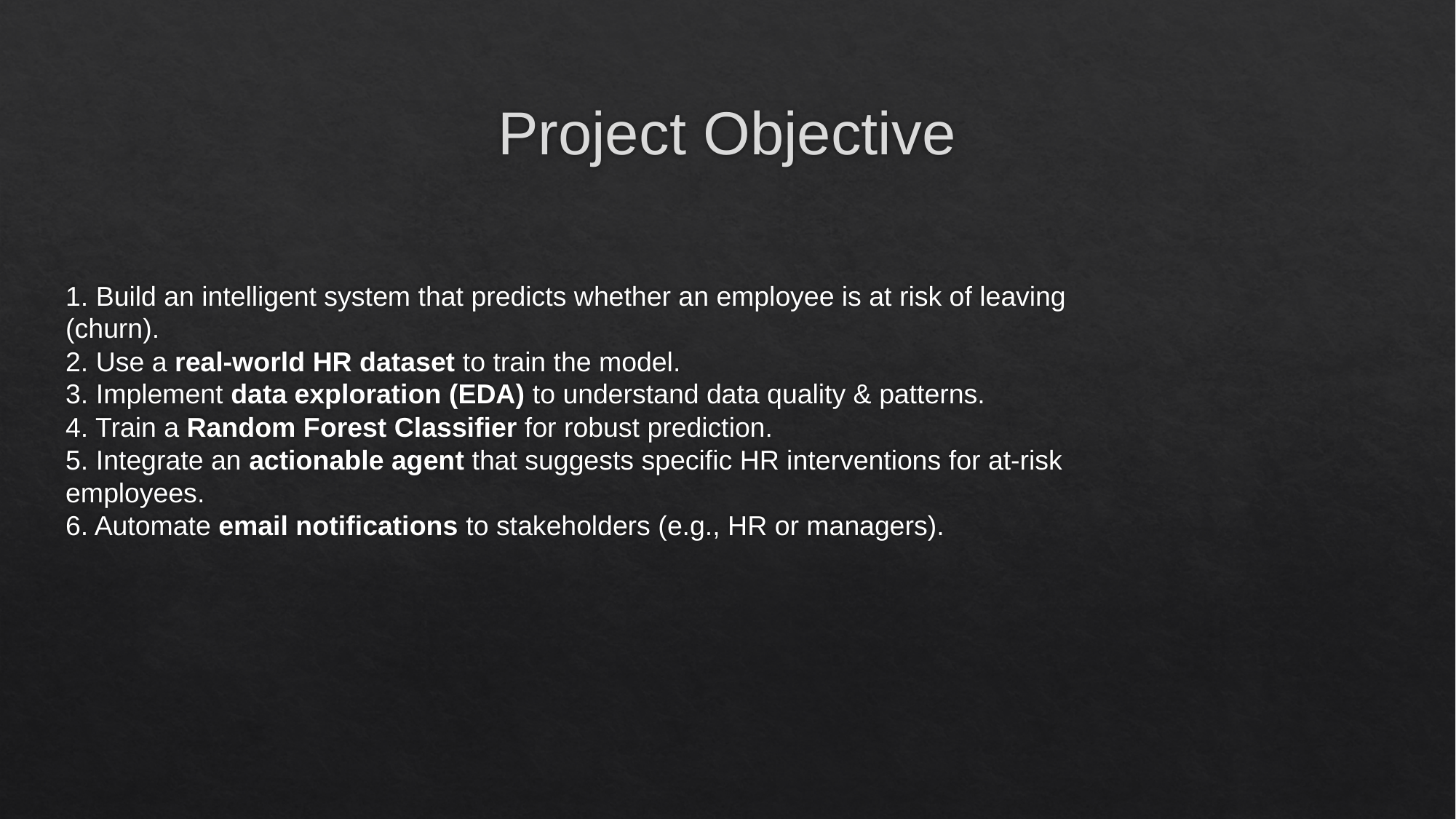

# Project Objective
1. Build an intelligent system that predicts whether an employee is at risk of leaving (churn).
2. Use a real-world HR dataset to train the model.
3. Implement data exploration (EDA) to understand data quality & patterns.
4. Train a Random Forest Classifier for robust prediction.
5. Integrate an actionable agent that suggests specific HR interventions for at-risk employees.
6. Automate email notifications to stakeholders (e.g., HR or managers).